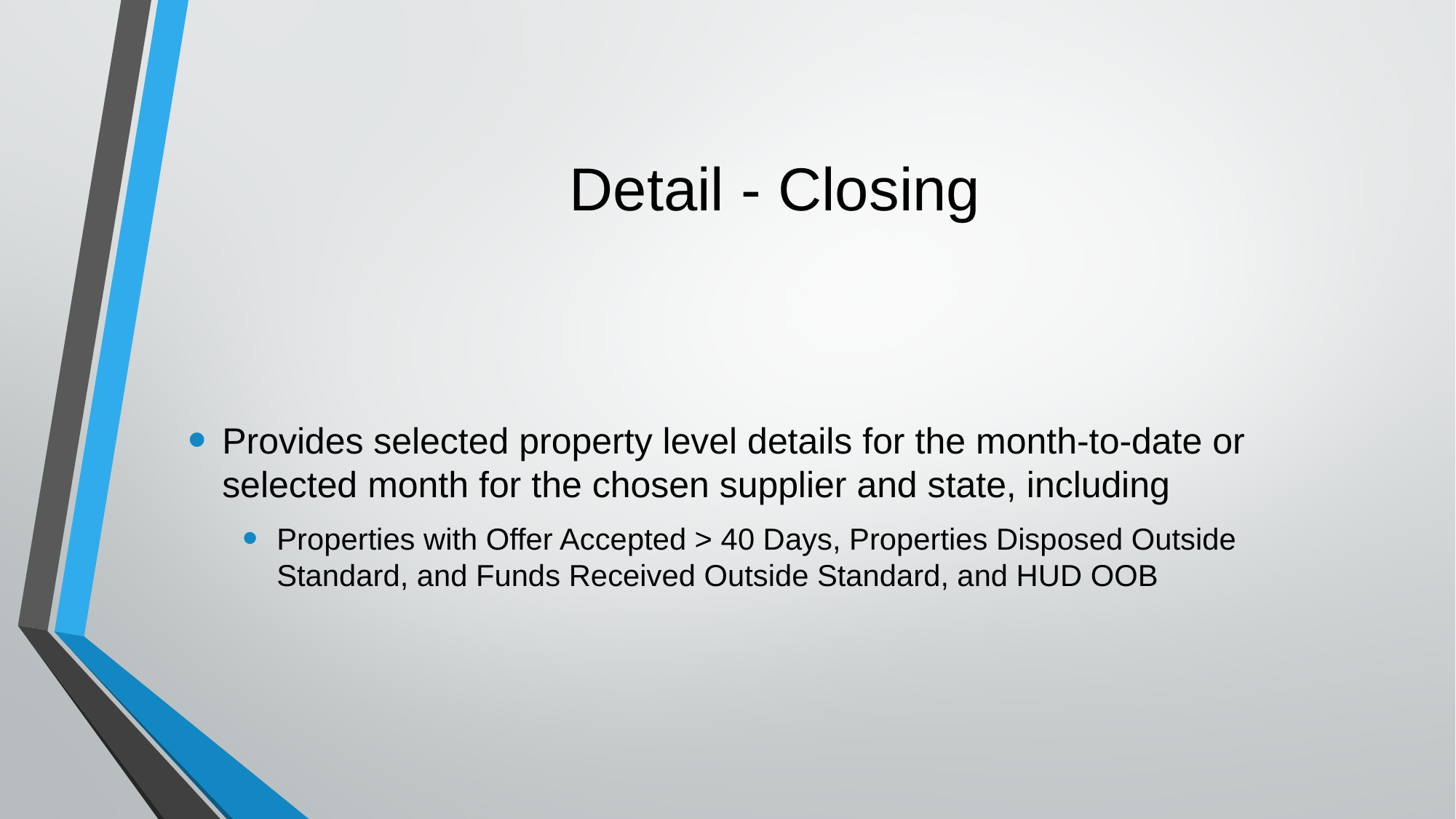

# Detail - Closing
Provides selected property level details for the month-to-date or selected month for the chosen supplier and state, including
Properties with Offer Accepted > 40 Days, Properties Disposed Outside Standard, and Funds Received Outside Standard, and HUD OOB